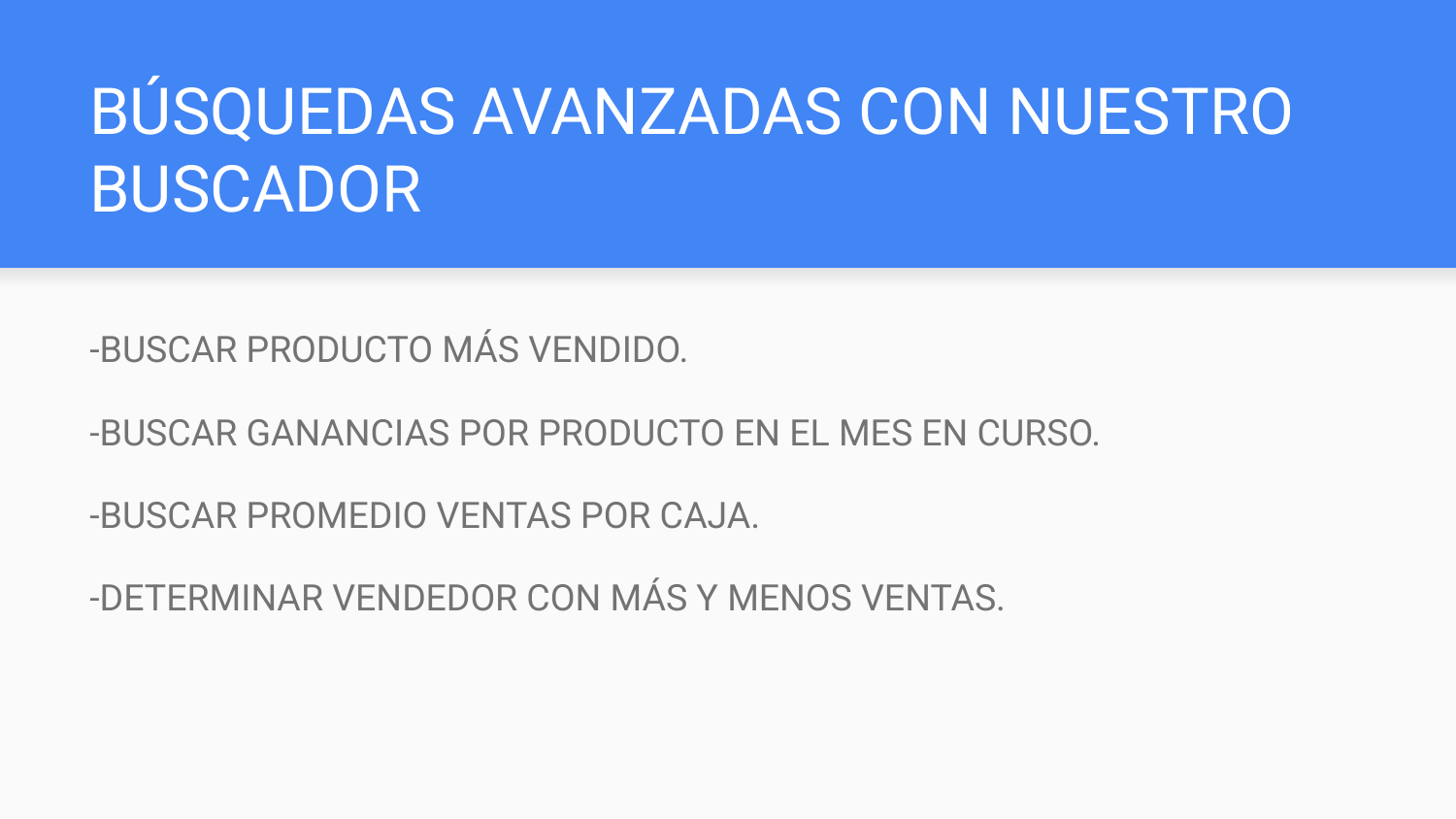

# BÚSQUEDAS AVANZADAS CON NUESTRO BUSCADOR
-BUSCAR PRODUCTO MÁS VENDIDO.
-BUSCAR GANANCIAS POR PRODUCTO EN EL MES EN CURSO.
-BUSCAR PROMEDIO VENTAS POR CAJA.
-DETERMINAR VENDEDOR CON MÁS Y MENOS VENTAS.